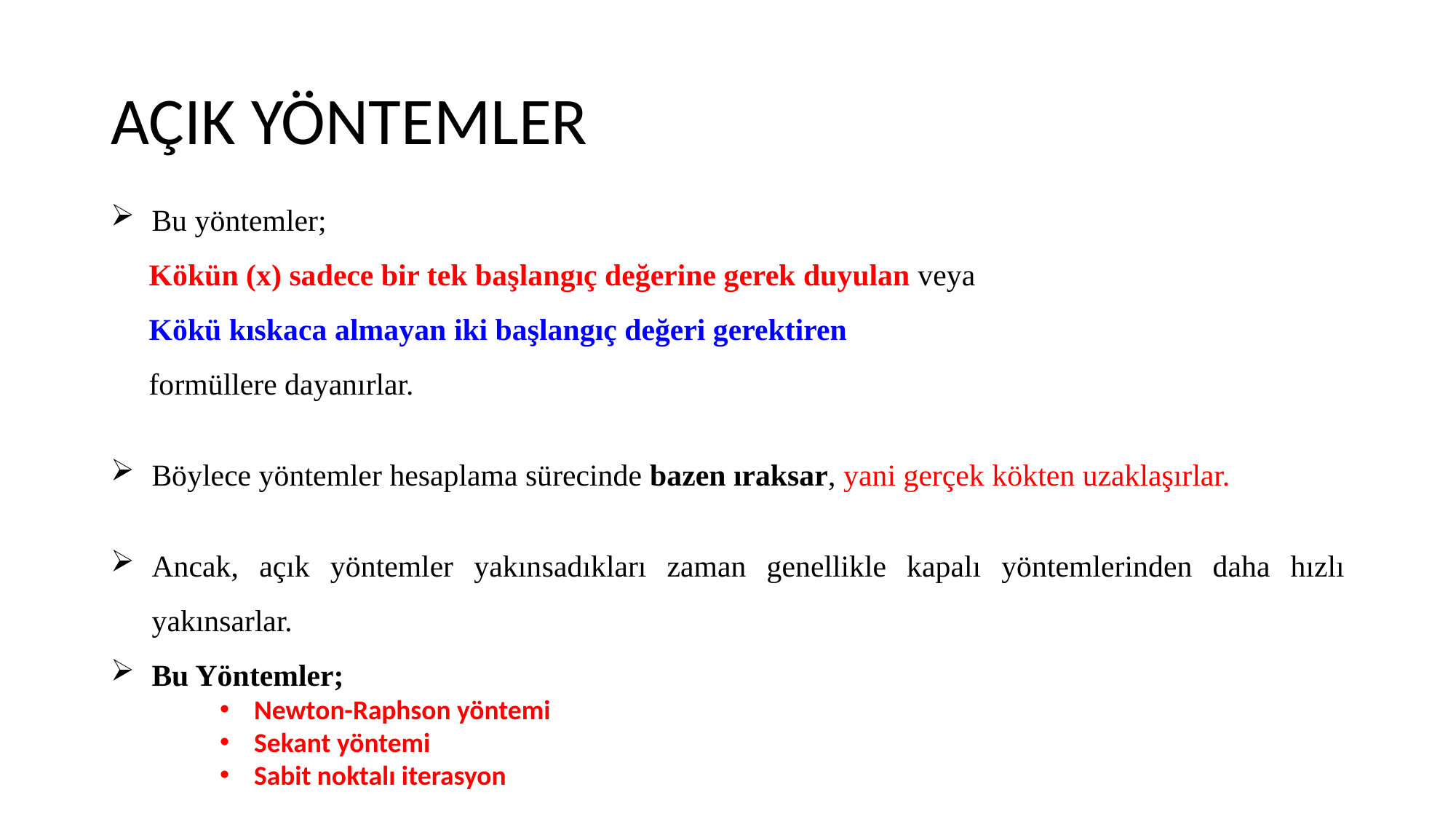

# AÇIK YÖNTEMLER
Bu yöntemler;
     Kökün (x) sadece bir tek baş­langıç değerine gerek duyulan veya
     Kökü kıskaca almayan iki başlangıç değeri gerektiren
     formüllere dayanırlar.

Böylece yöntemler hesaplama sürecinde bazen ıraksar, yani gerçek kökten uzaklaşırlar.

Ancak, açık yöntemler yakın­sadıkları zaman genellikle kapalı yöntemlerinden daha hızlı yakınsarlar.
Bu Yöntemler;
Newton-Raphson yöntemi
Sekant yöntemi
Sabit noktalı iterasyon